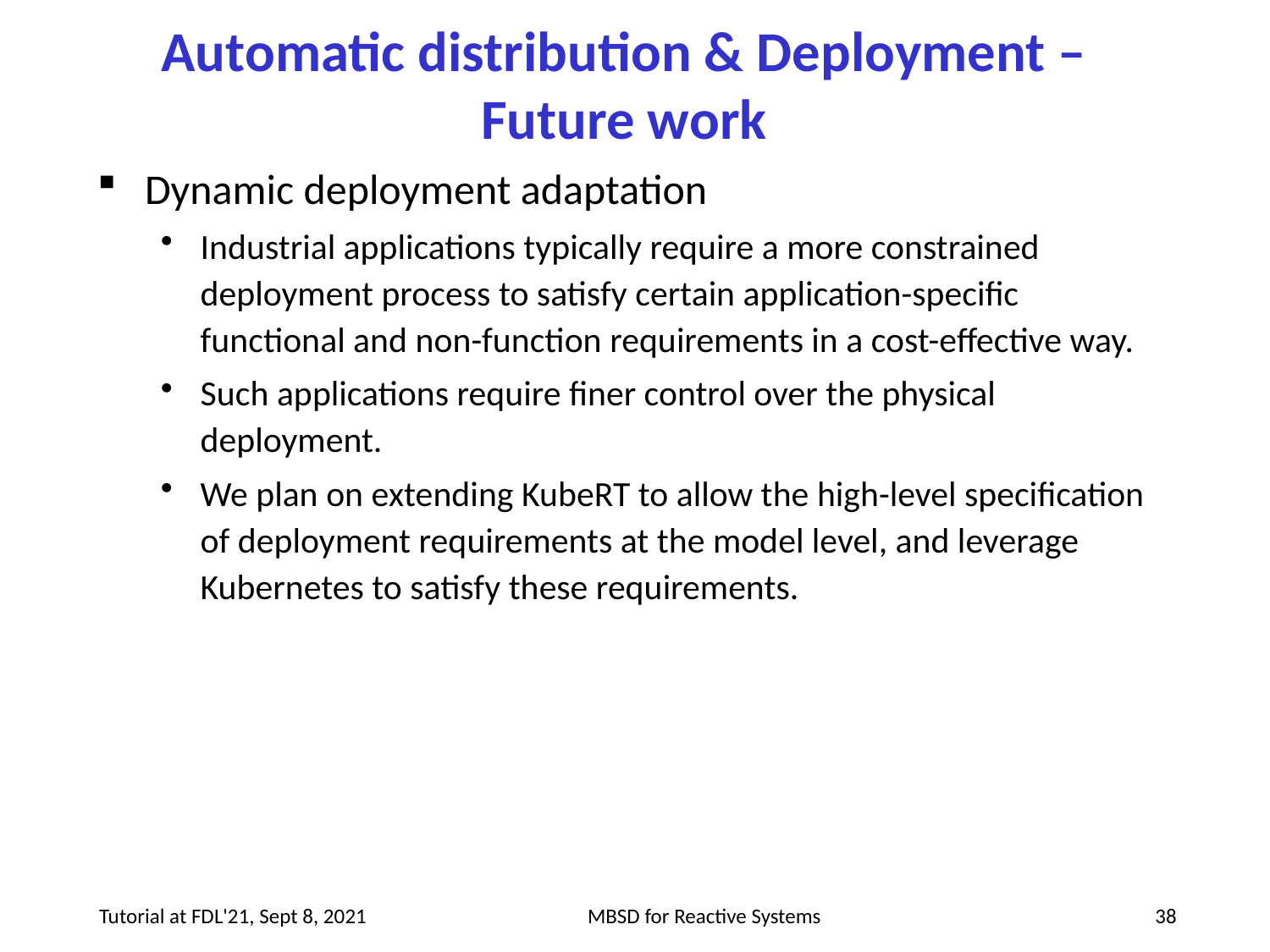

# Automatic distribution & Deployment – Future work
Dynamic deployment adaptation
Industrial applications typically require a more constrained deployment process to satisfy certain application-specific functional and non-function requirements in a cost-effective way.
Such applications require finer control over the physical deployment.
We plan on extending KubeRT to allow the high-level specification of deployment requirements at the model level, and leverage Kubernetes to satisfy these requirements.
MBSD for Reactive Systems
Tutorial at FDL'21, Sept 8, 2021
38